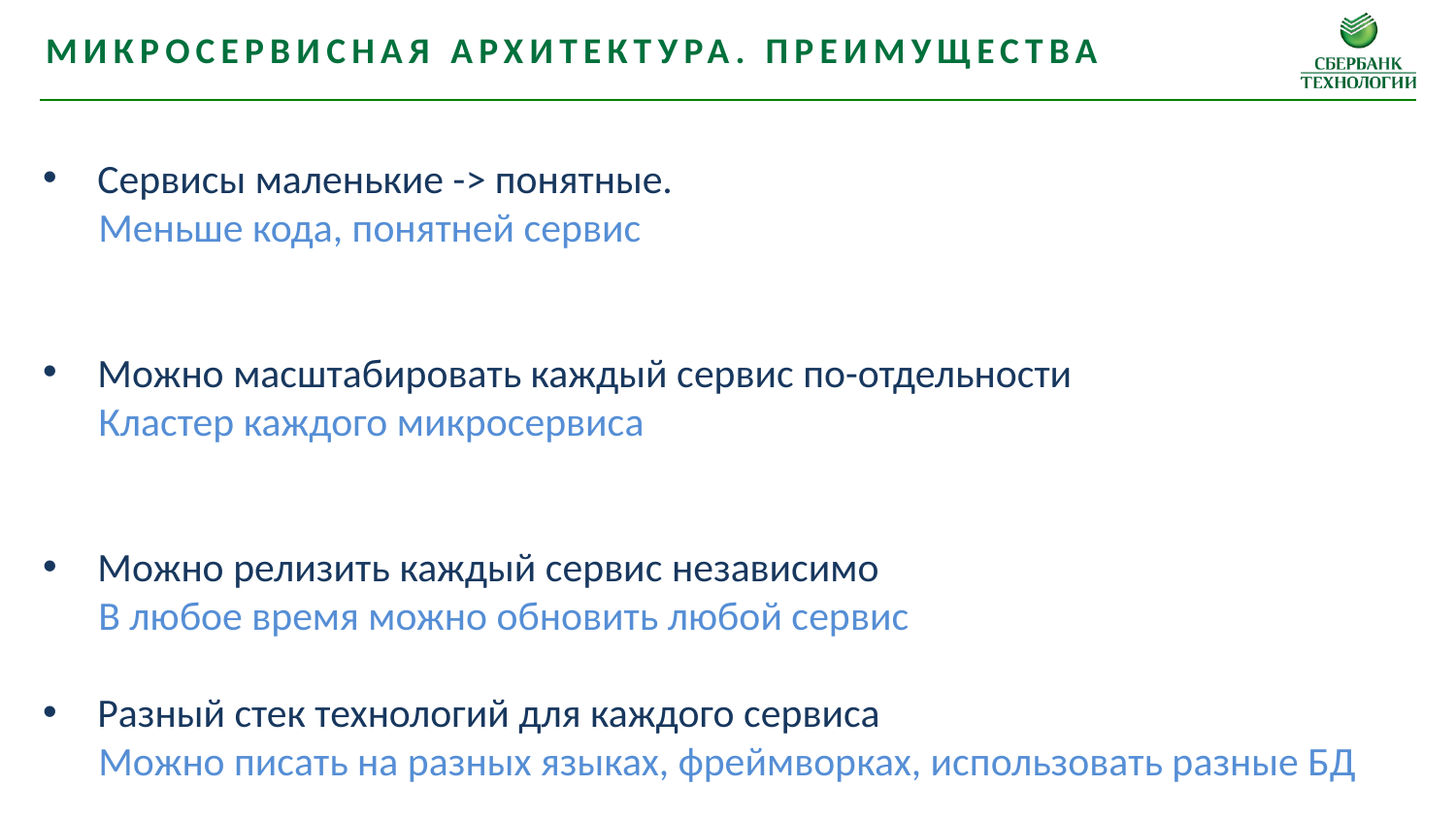

Микросервисная архитектура. Преимущества
Сервисы маленькие -> понятные.
      Меньше кода, понятней сервис

Можно масштабировать каждый сервис по-отдельности
      Кластер каждого микросервиса

Можно релизить каждый сервис независимо
      В любое время можно обновить любой сервис

Разный стек технологий для каждого сервиса
      Можно писать на разных языках, фреймворках, использовать разные БД